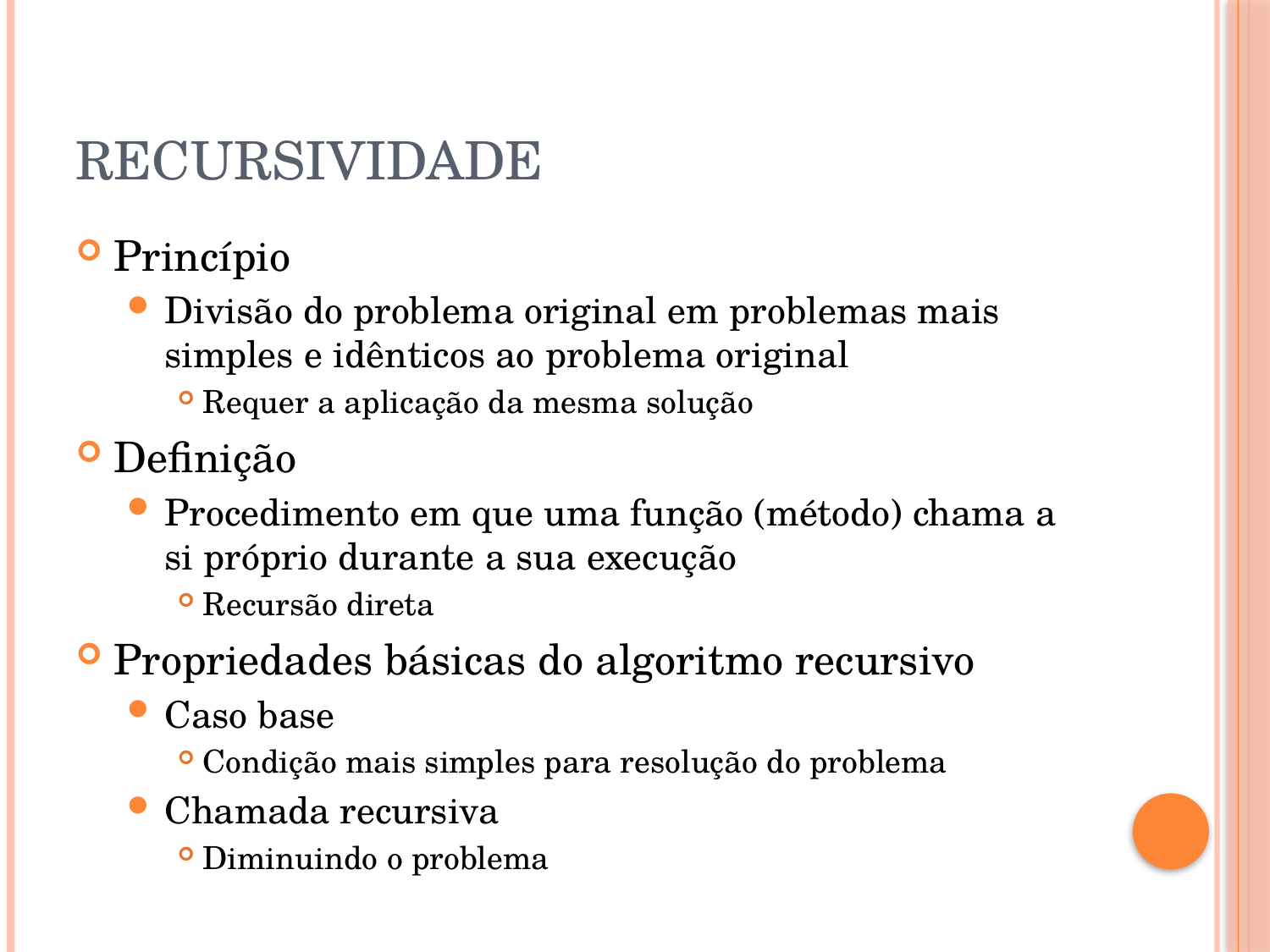

# Recursividade
Princípio
Divisão do problema original em problemas mais simples e idênticos ao problema original
Requer a aplicação da mesma solução
Definição
Procedimento em que uma função (método) chama a si próprio durante a sua execução
Recursão direta
Propriedades básicas do algoritmo recursivo
Caso base
Condição mais simples para resolução do problema
Chamada recursiva
Diminuindo o problema